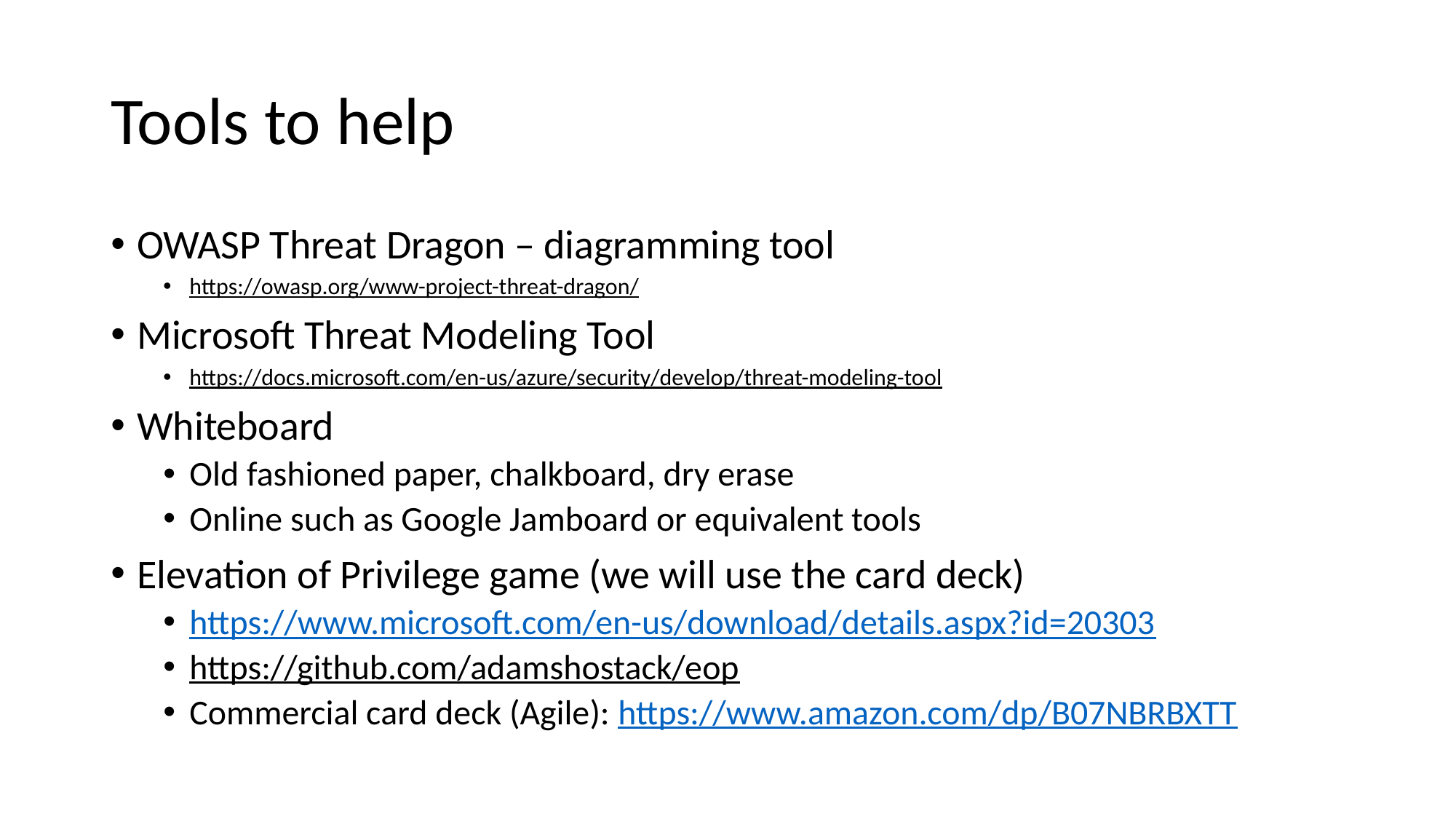

# Tools to help
OWASP Threat Dragon – diagramming tool
https://owasp.org/www-project-threat-dragon/
Microsoft Threat Modeling Tool
https://docs.microsoft.com/en-us/azure/security/develop/threat-modeling-tool
Whiteboard
Old fashioned paper, chalkboard, dry erase
Online such as Google Jamboard or equivalent tools
Elevation of Privilege game (we will use the card deck)
https://www.microsoft.com/en-us/download/details.aspx?id=20303
https://github.com/adamshostack/eop
Commercial card deck (Agile): https://www.amazon.com/dp/B07NBRBXTT